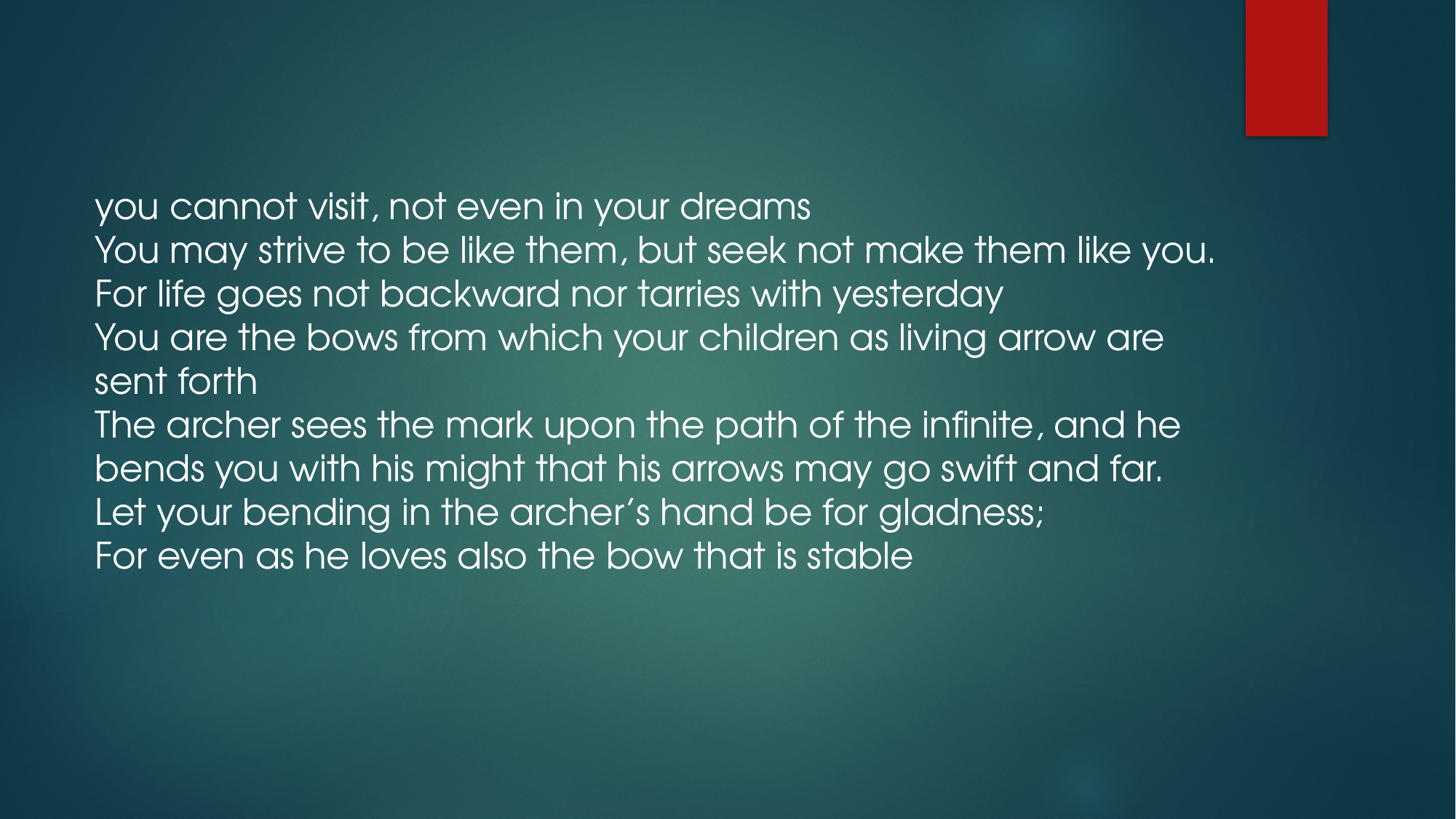

you cannot visit, not even in your dreams
You may strive to be like them, but seek not make them like you.
For life goes not backward nor tarries with yesterday
You are the bows from which your children as living arrow are sent forth
The archer sees the mark upon the path of the infinite, and he bends you with his might that his arrows may go swift and far.
Let your bending in the archer’s hand be for gladness;
For even as he loves also the bow that is stable